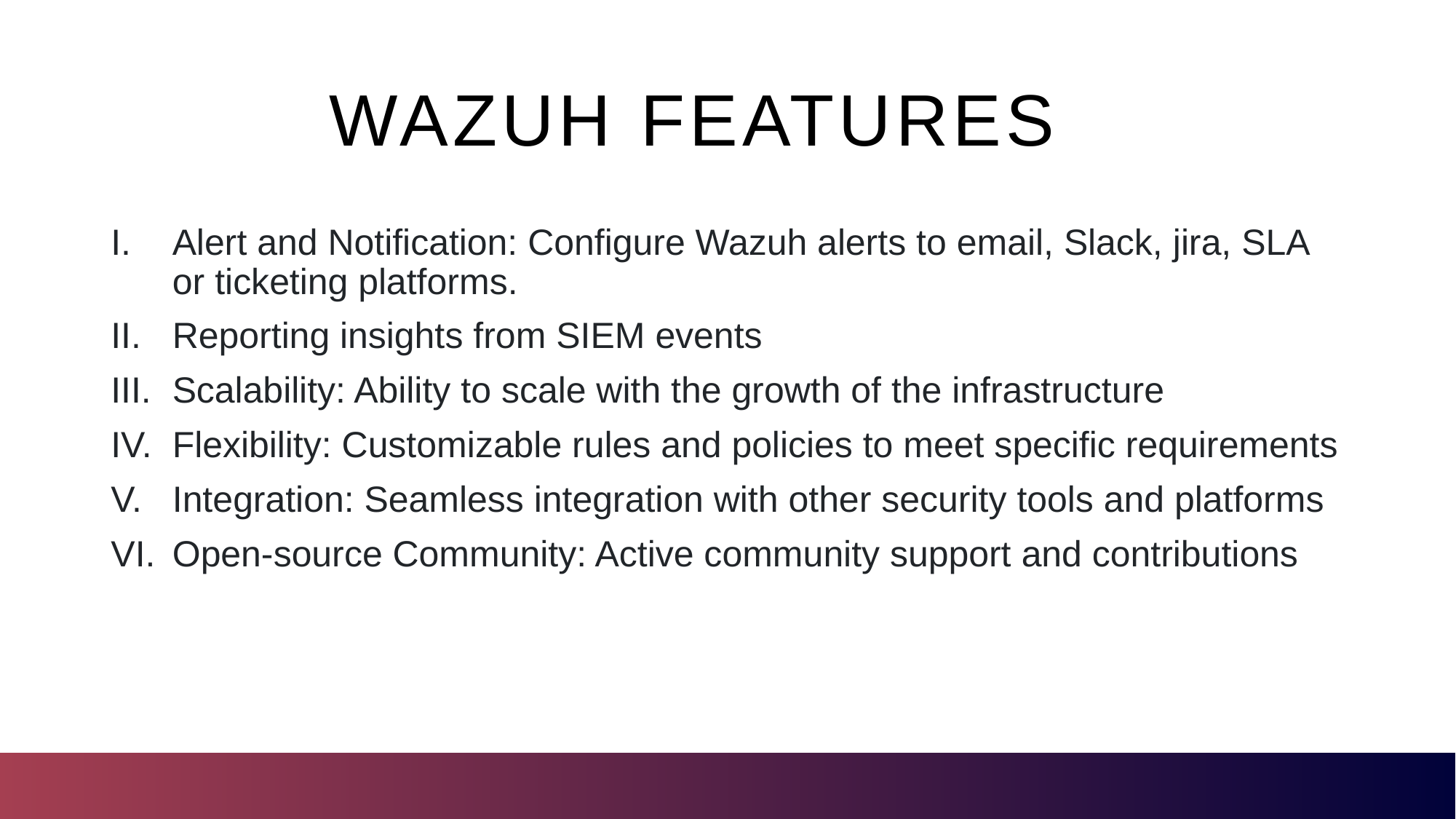

# WAZUH FEATURES
Alert and Notification: Configure Wazuh alerts to email, Slack, jira, SLA or ticketing platforms.
Reporting insights from SIEM events
Scalability: Ability to scale with the growth of the infrastructure
Flexibility: Customizable rules and policies to meet specific requirements
Integration: Seamless integration with other security tools and platforms
Open-source Community: Active community support and contributions